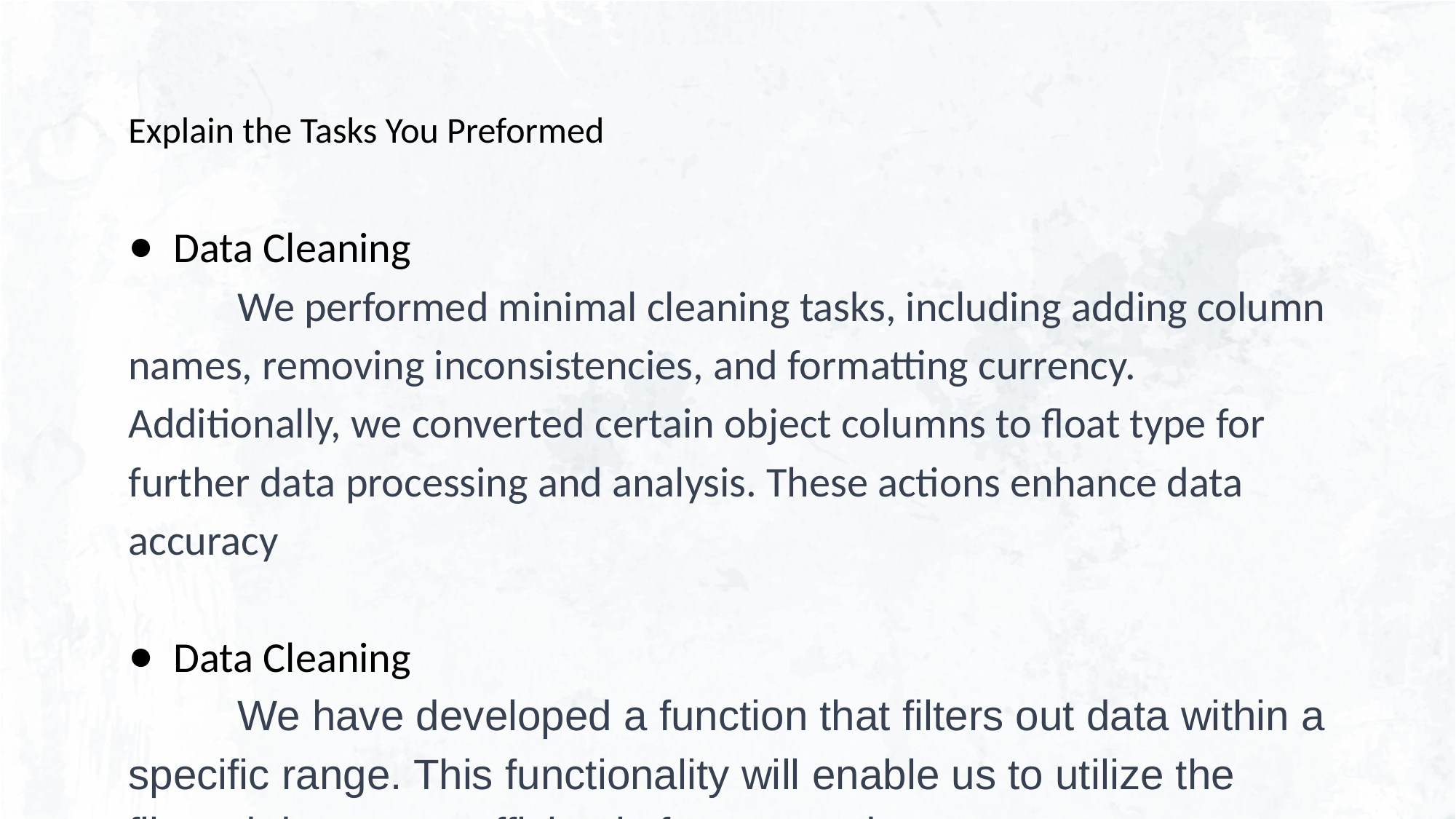

# Explain the Tasks You Preformed
Data Cleaning
	We performed minimal cleaning tasks, including adding column names, removing inconsistencies, and formatting currency. Additionally, we converted certain object columns to float type for further data processing and analysis. These actions enhance data accuracy

Data Cleaning
	We have developed a function that filters out data within a specific range. This functionality will enable us to utilize the filtered data more efficiently for targeted purposes